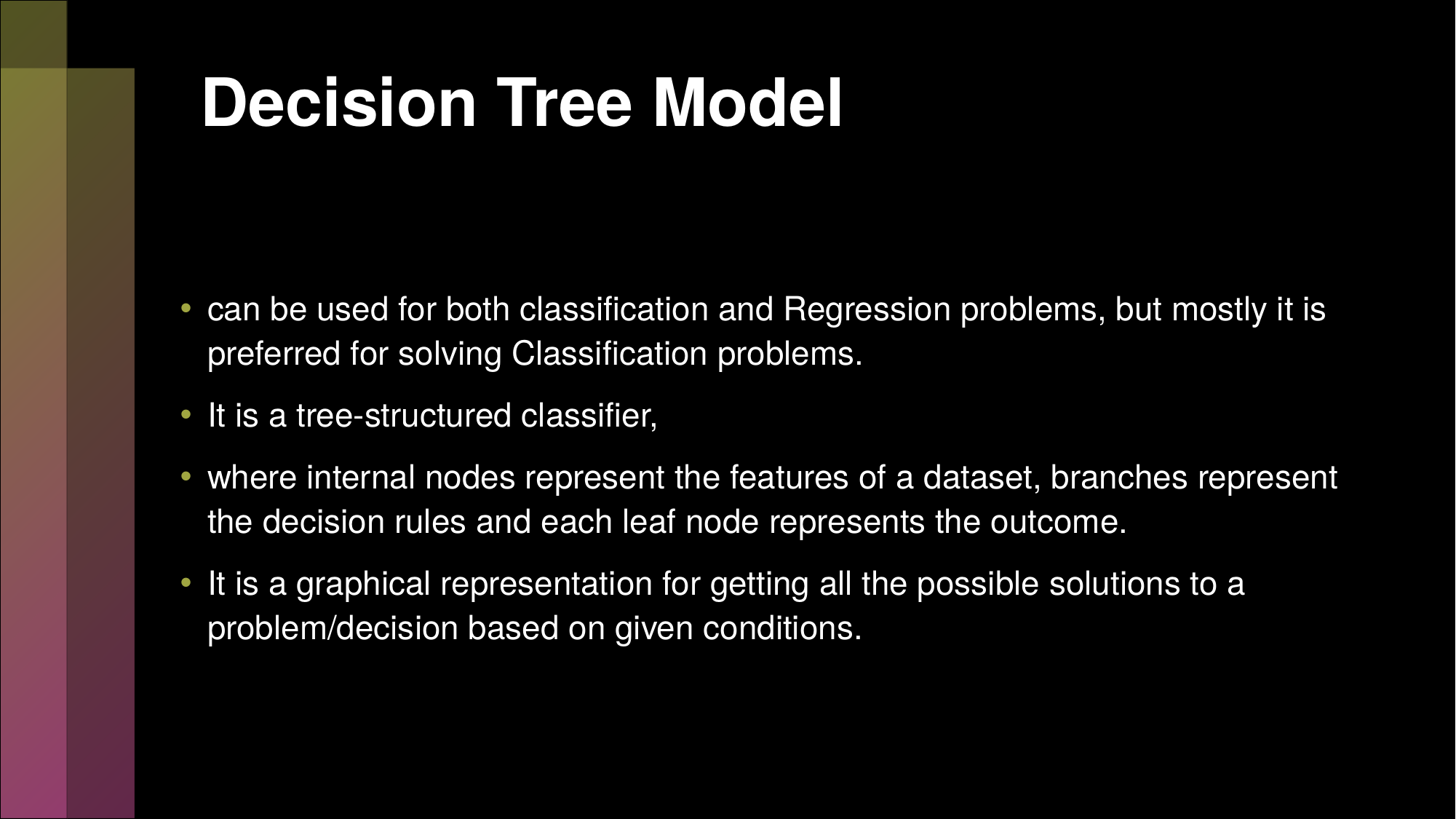

# Decision Tree Model
can be used for both classification and Regression problems, but mostly it is preferred for solving Classification problems.
It is a tree-structured classifier,
where internal nodes represent the features of a dataset, branches represent the decision rules and each leaf node represents the outcome.
It is a graphical representation for getting all the possible solutions to a problem/decision based on given conditions.